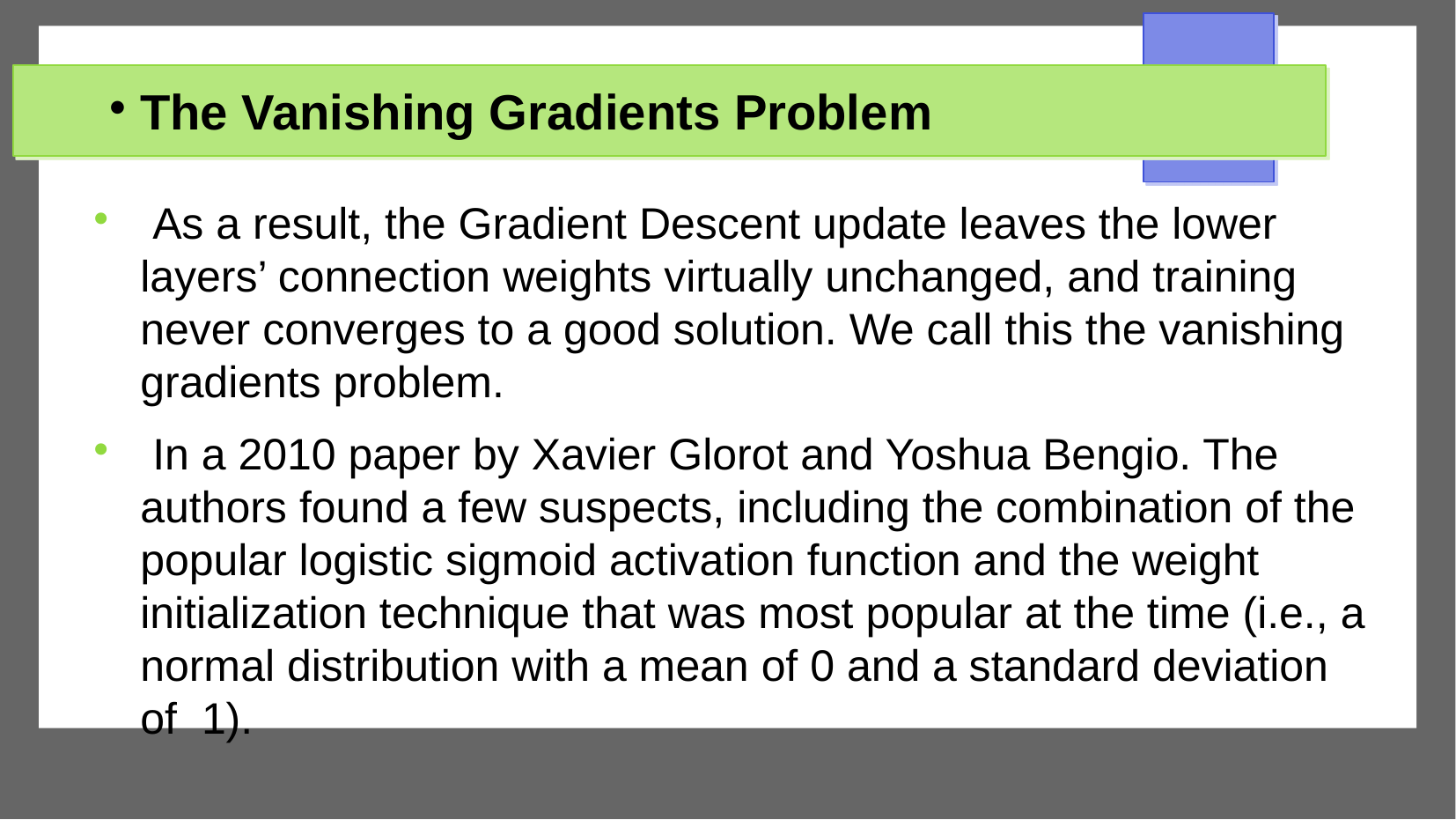

The Vanishing Gradients Problem
 As a result, the Gradient Descent update leaves the lower layers’ connection weights virtually unchanged, and training never converges to a good solution. We call this the vanishing gradients problem.
 In a 2010 paper by Xavier Glorot and Yoshua Bengio. The authors found a few suspects, including the combination of the popular logistic sigmoid activation function and the weight initialization technique that was most popular at the time (i.e., a normal distribution with a mean of 0 and a standard deviation of  1).